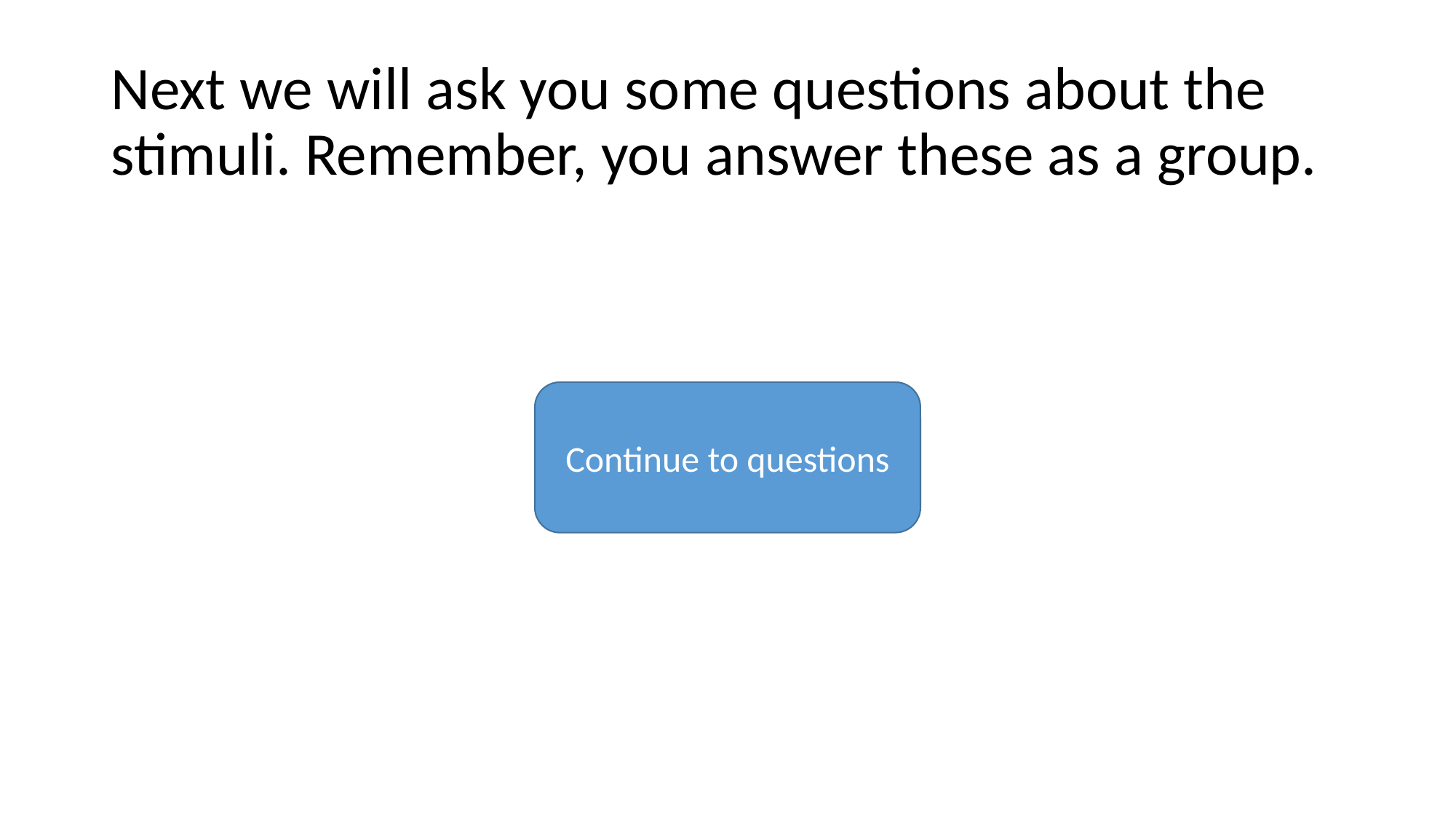

# Next we will ask you some questions about the stimuli. Remember, you answer these as a group.
Continue to questions